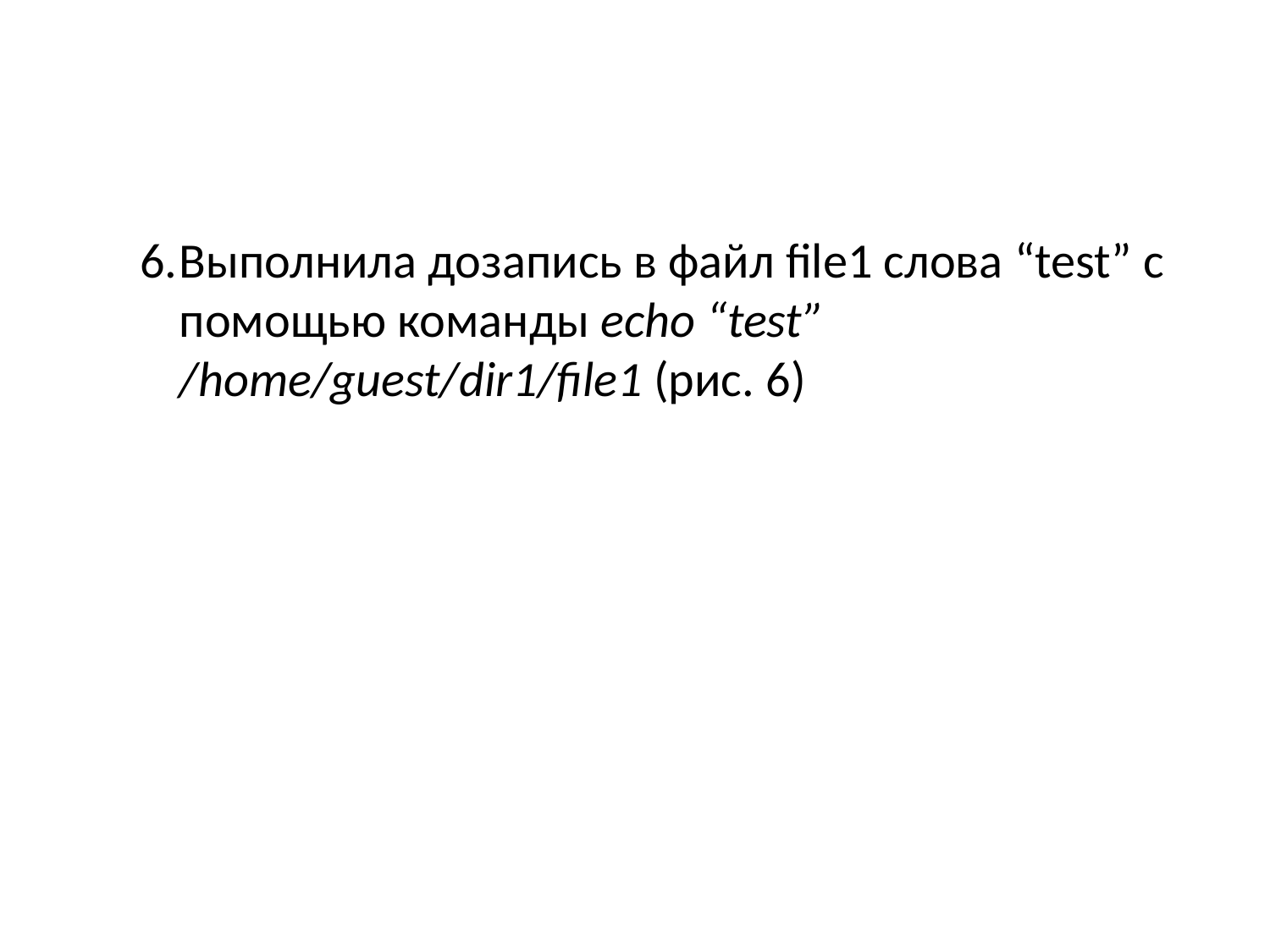

Выполнила дозапись в файл file1 слова “test” с помощью команды echo “test” /home/guest/dir1/file1 (рис. 6)